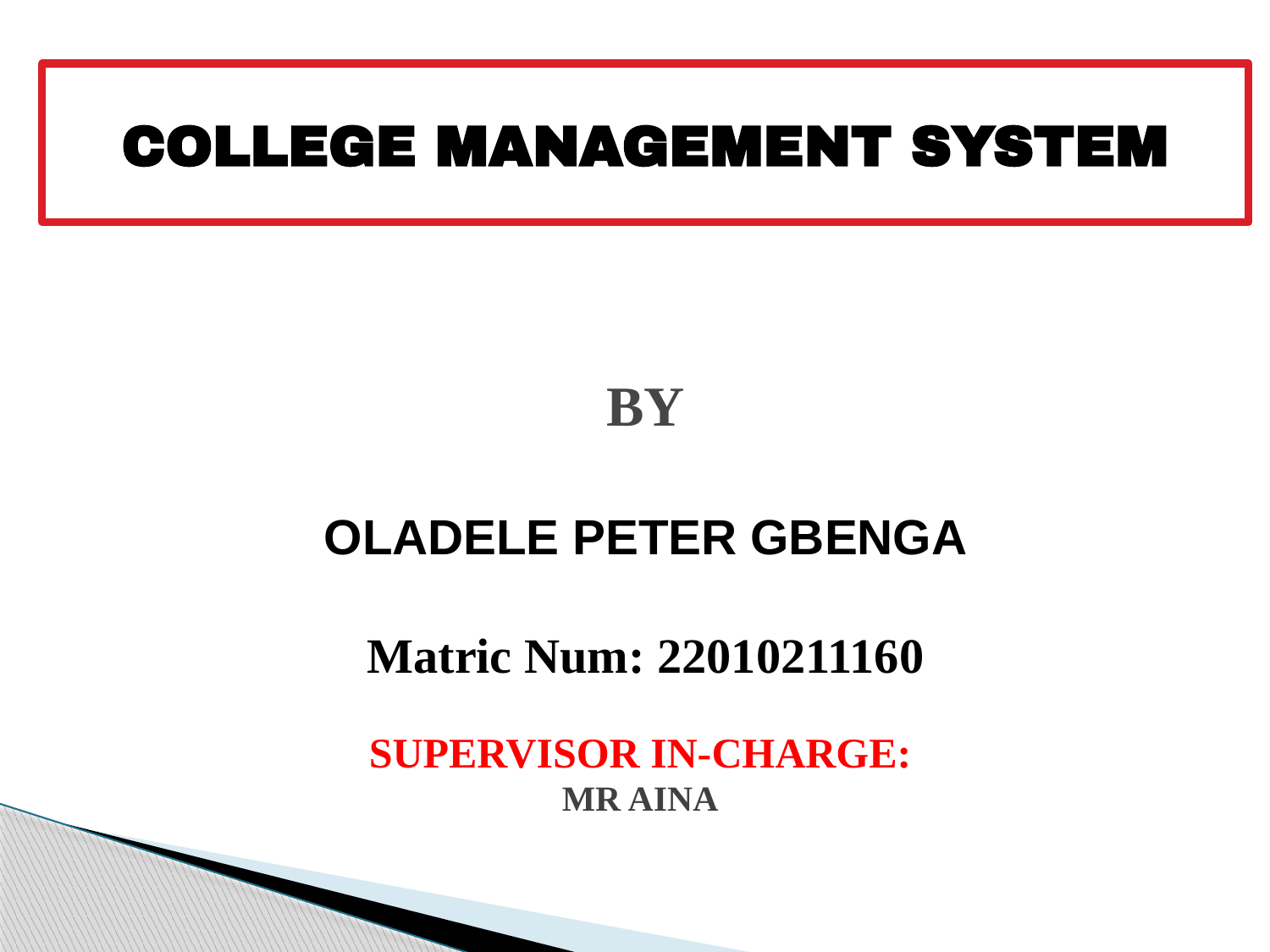

COLLEGE MANAGEMENT SYSTEM

BY

OLADELE PETER GBENGA

Matric Num: 22010211160

SUPERVISOR IN-CHARGE:
MR AINA